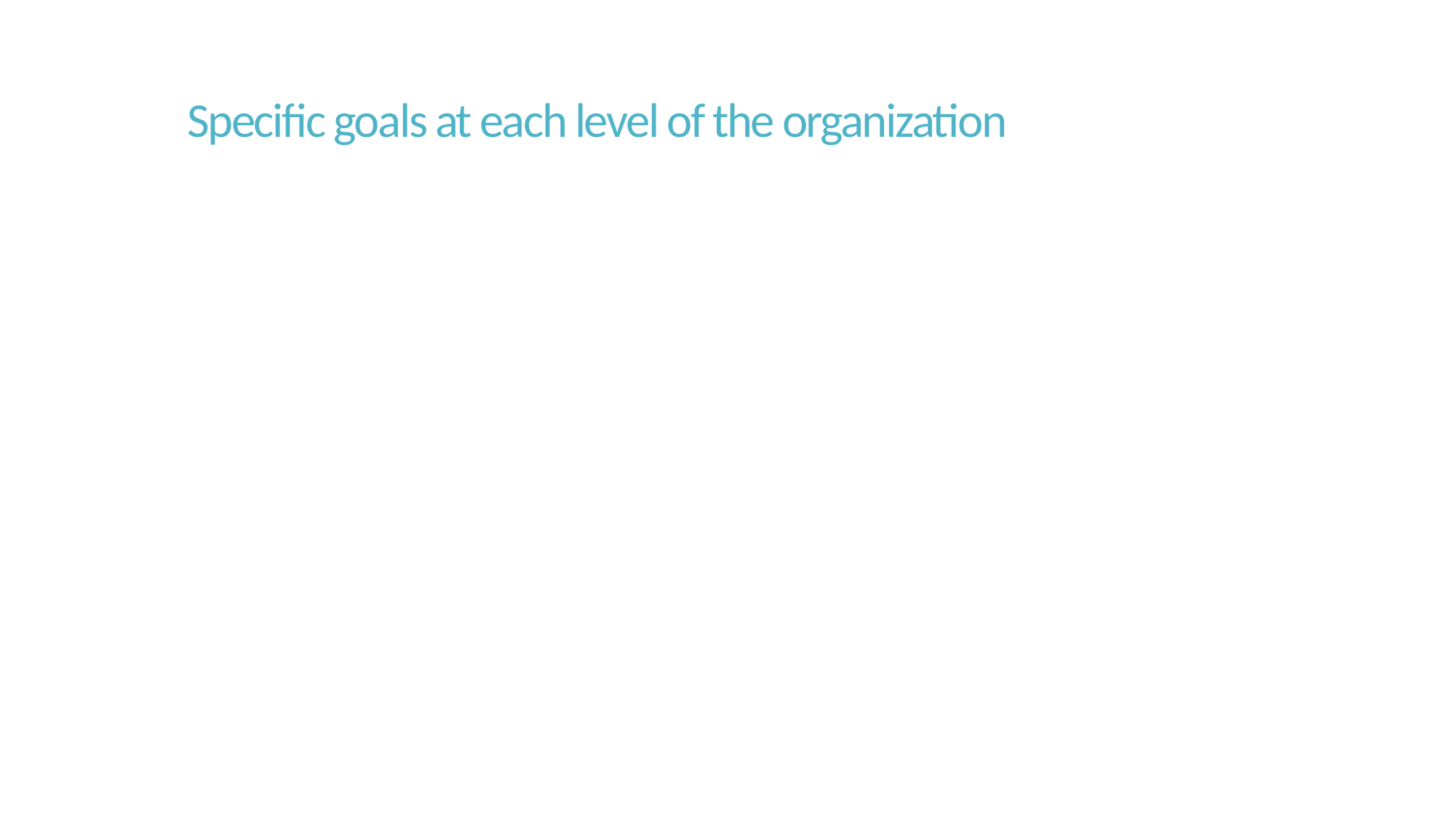

Specific goals at each level of the organization